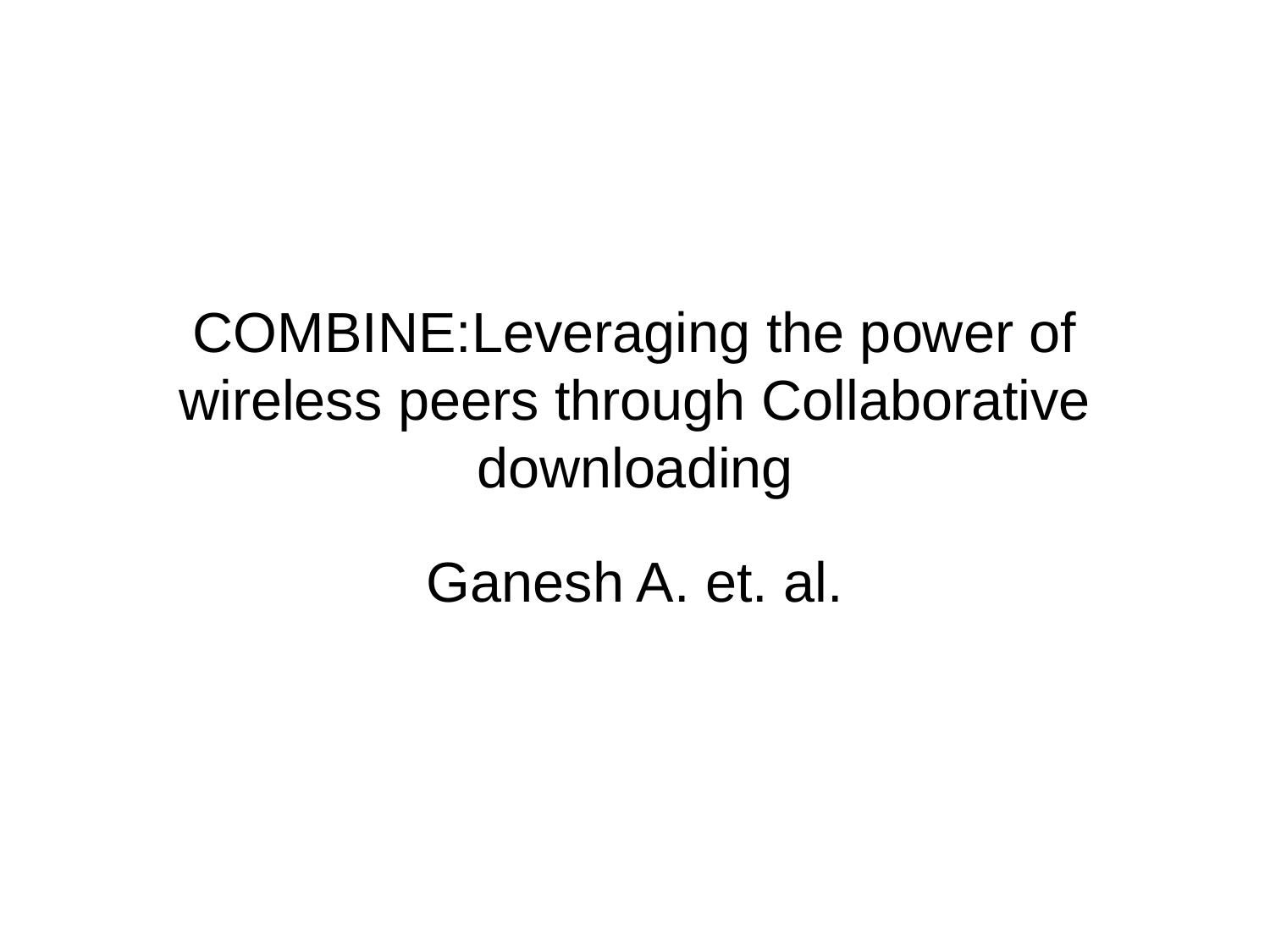

# COMBINE:Leveraging the power of wireless peers through Collaborative downloading
Ganesh A. et. al.